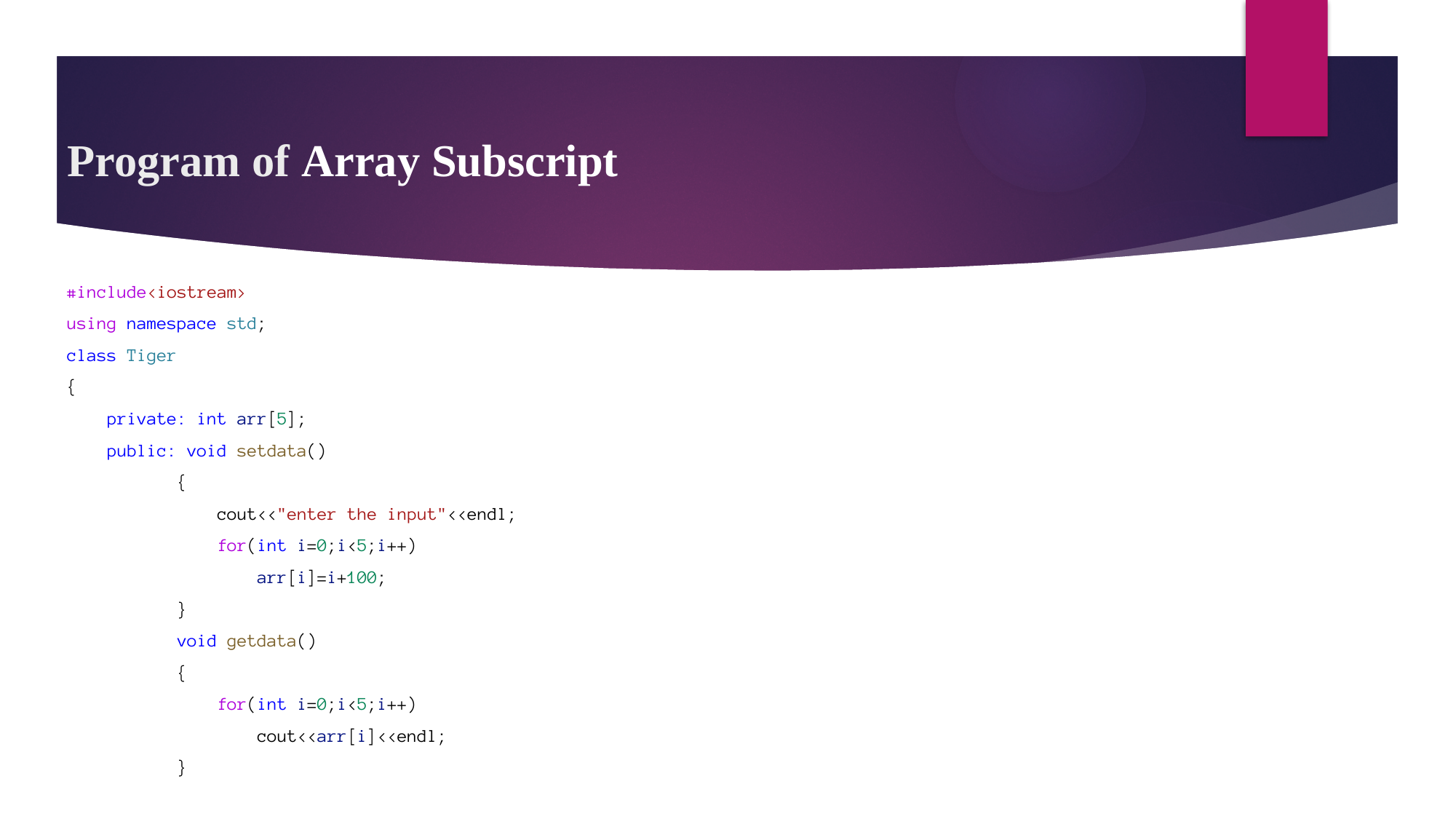

# Program of Array Subscript
#include<iostream>
using namespace std;
class Tiger
{
    private: int arr[5];
    public: void setdata()
           {
               cout<<"enter the input"<<endl;
               for(int i=0;i<5;i++)
                   arr[i]=i+100;
           }
           void getdata()
           {
               for(int i=0;i<5;i++)
                   cout<<arr[i]<<endl;
           }